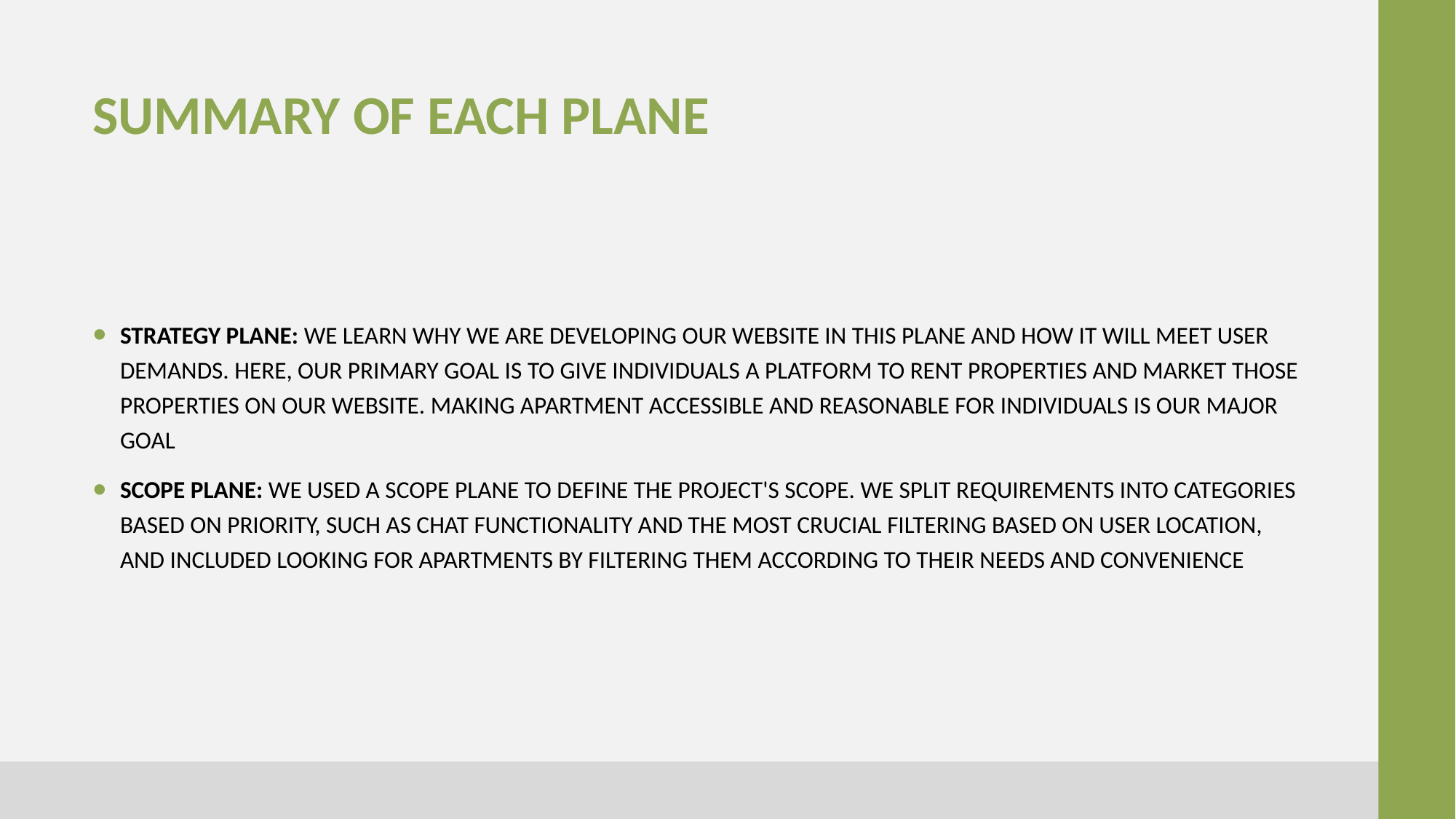

# SUMMARY of each PLANE
Strategy Plane: We learn why we are developing our website in this plane and how it will meet user demands. Here, our primary goal is to give individuals a platform to rent properties and market those properties on our website. Making apartment accessible and reasonable for individuals is our major goal
Scope Plane: We used a scope plane to define the project's scope. We split requirements into categories based on priority, such as chat functionality and the most crucial filtering based on user location, and included looking for apartments by filtering them according to their needs and convenience